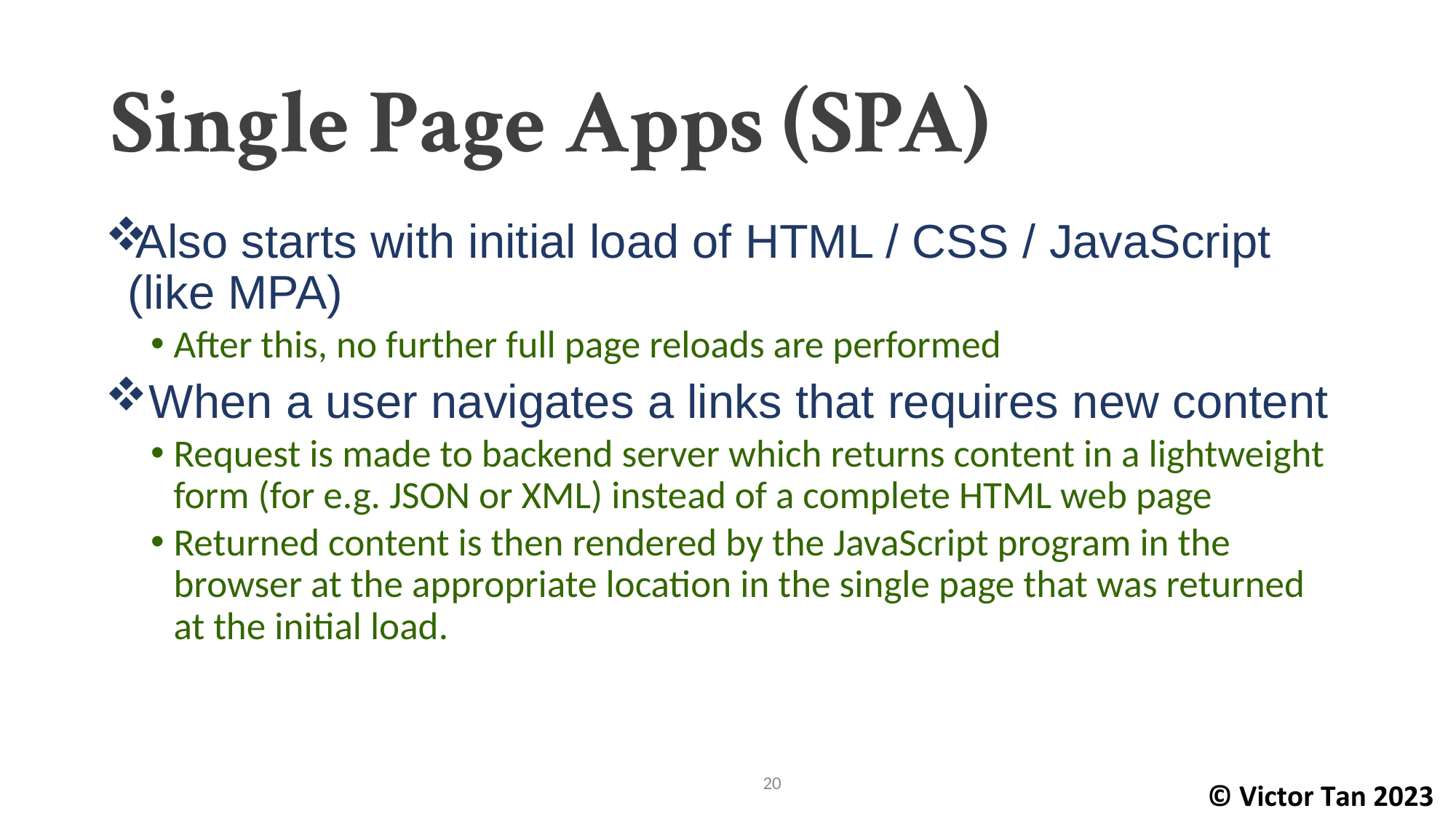

# Single Page Apps (SPA)
Also starts with initial load of HTML / CSS / JavaScript (like MPA)
After this, no further full page reloads are performed
 When a user navigates a links that requires new content
Request is made to backend server which returns content in a lightweight form (for e.g. JSON or XML) instead of a complete HTML web page
Returned content is then rendered by the JavaScript program in the browser at the appropriate location in the single page that was returned at the initial load.

20